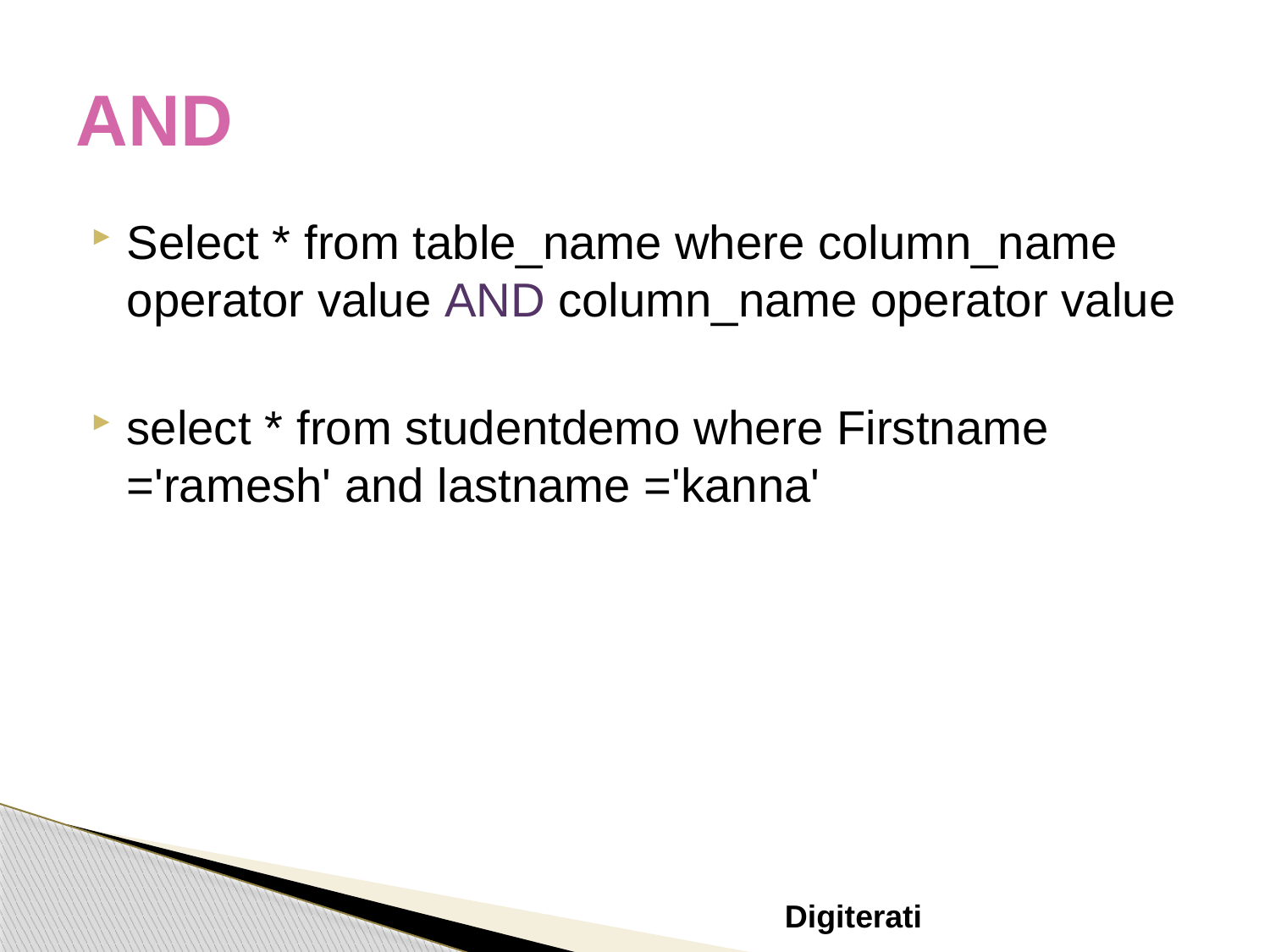

# AND
Select * from table_name where column_name operator value AND column_name operator value

select * from studentdemo where Firstname ='ramesh' and lastname ='kanna'

Digiterati